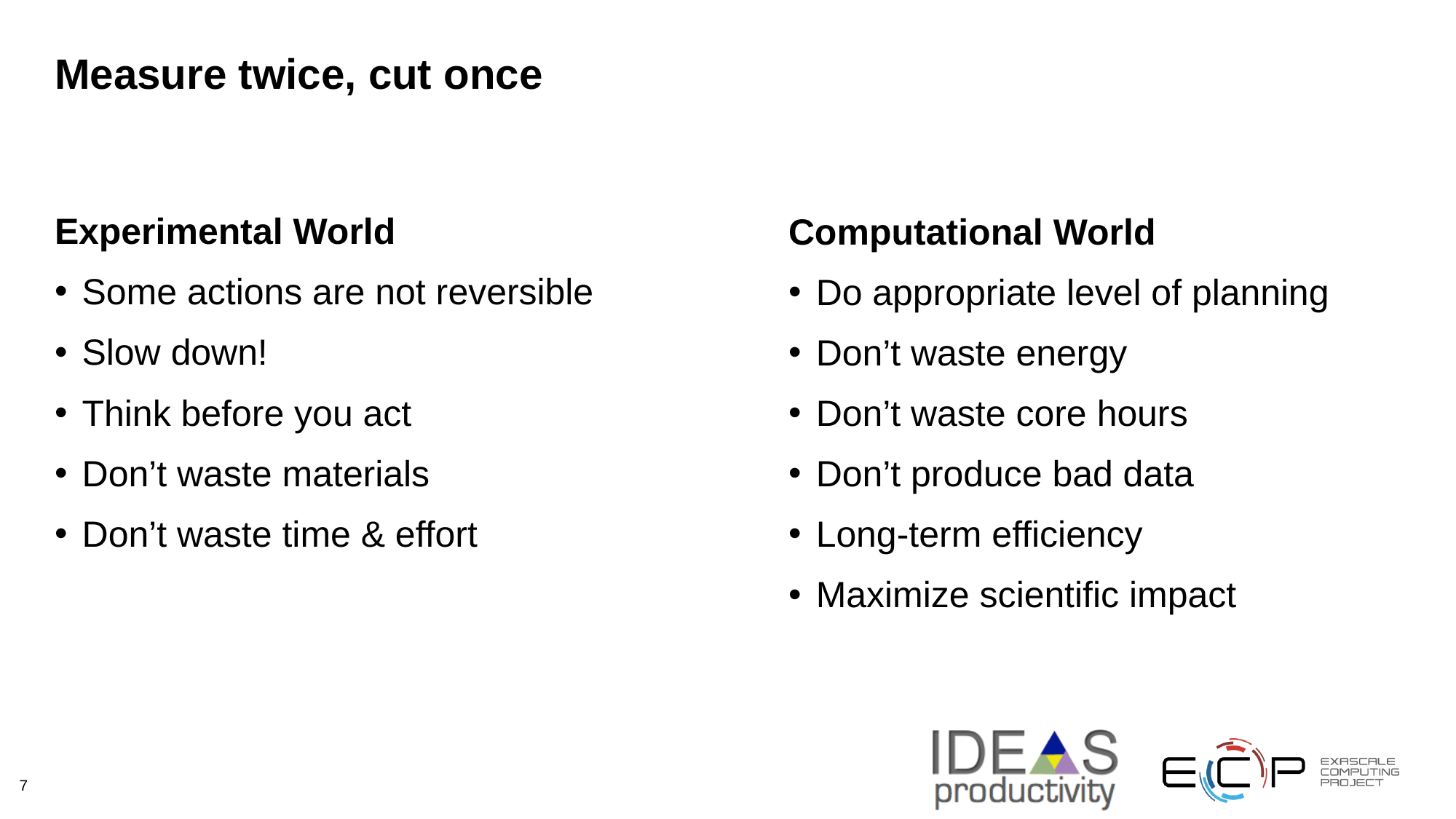

# Measure twice, cut once
Experimental World
Some actions are not reversible
Slow down!
Think before you act
Don’t waste materials
Don’t waste time & effort

Computational World
Do appropriate level of planning
Don’t waste energy
Don’t waste core hours
Don’t produce bad data
Long-term efficiency
Maximize scientific impact